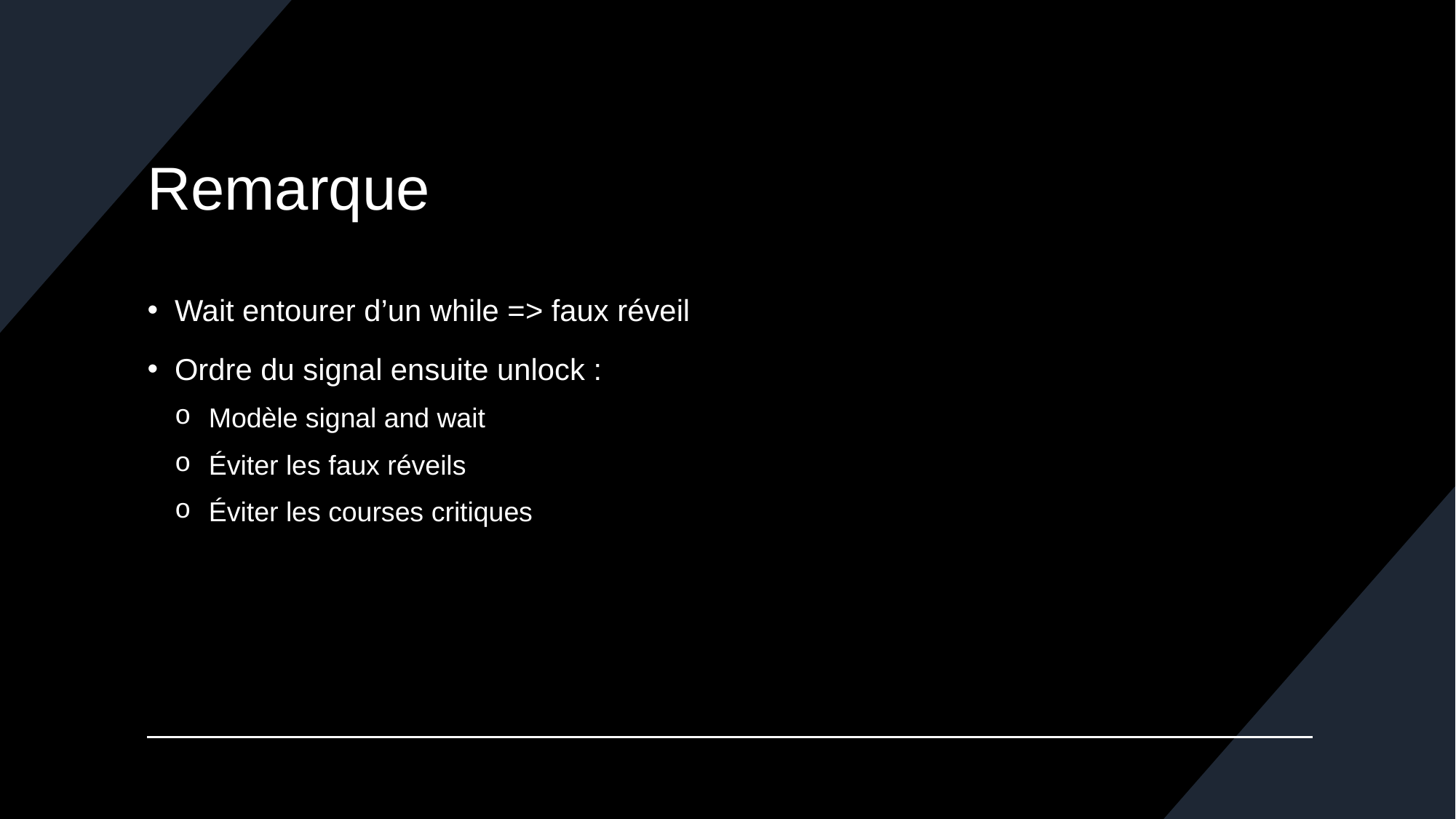

# Remarque
Wait entourer d’un while => faux réveil
Ordre du signal ensuite unlock :
Modèle signal and wait
Éviter les faux réveils
Éviter les courses critiques